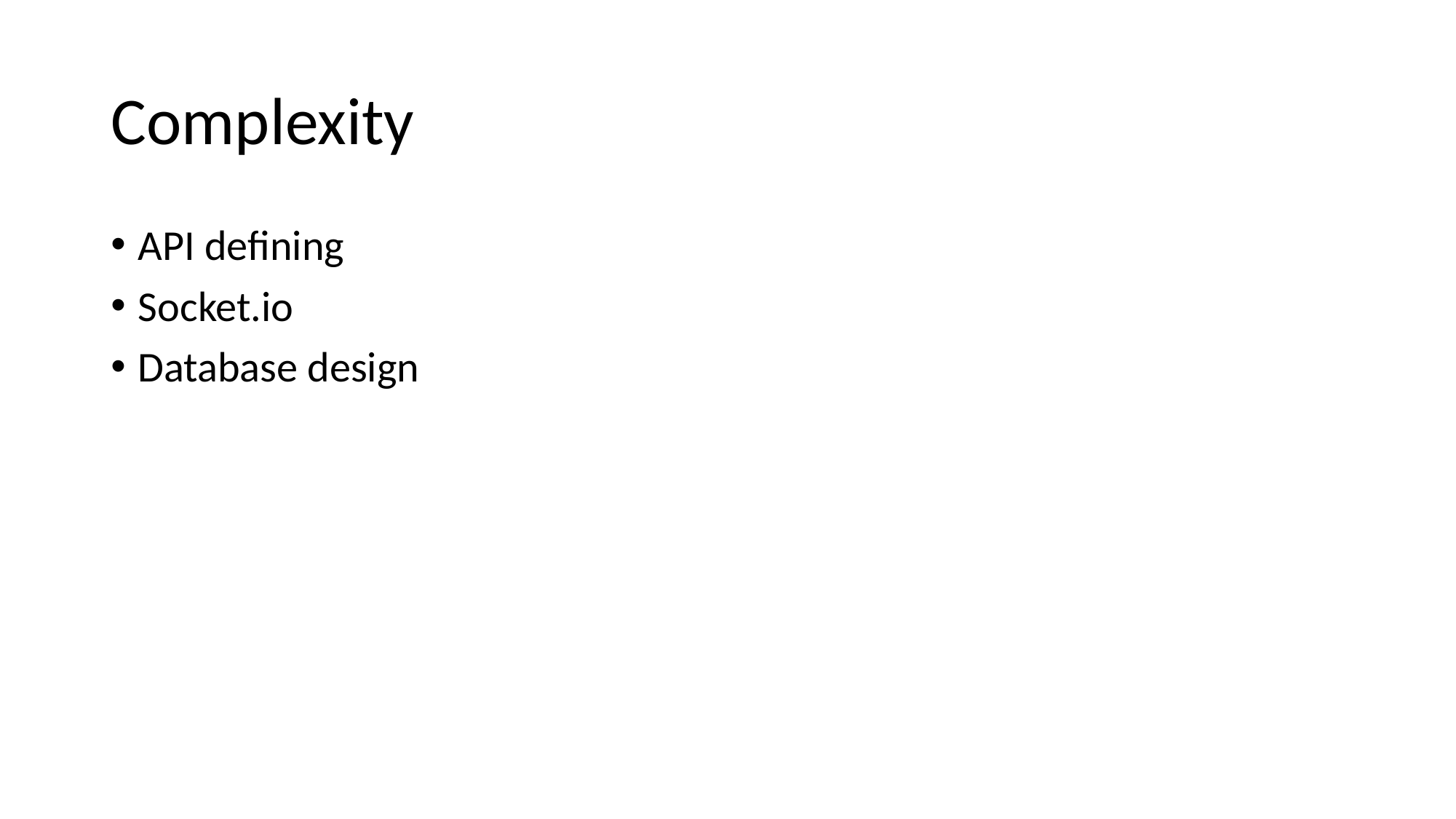

# Complexity
API defining
Socket.io
Database design